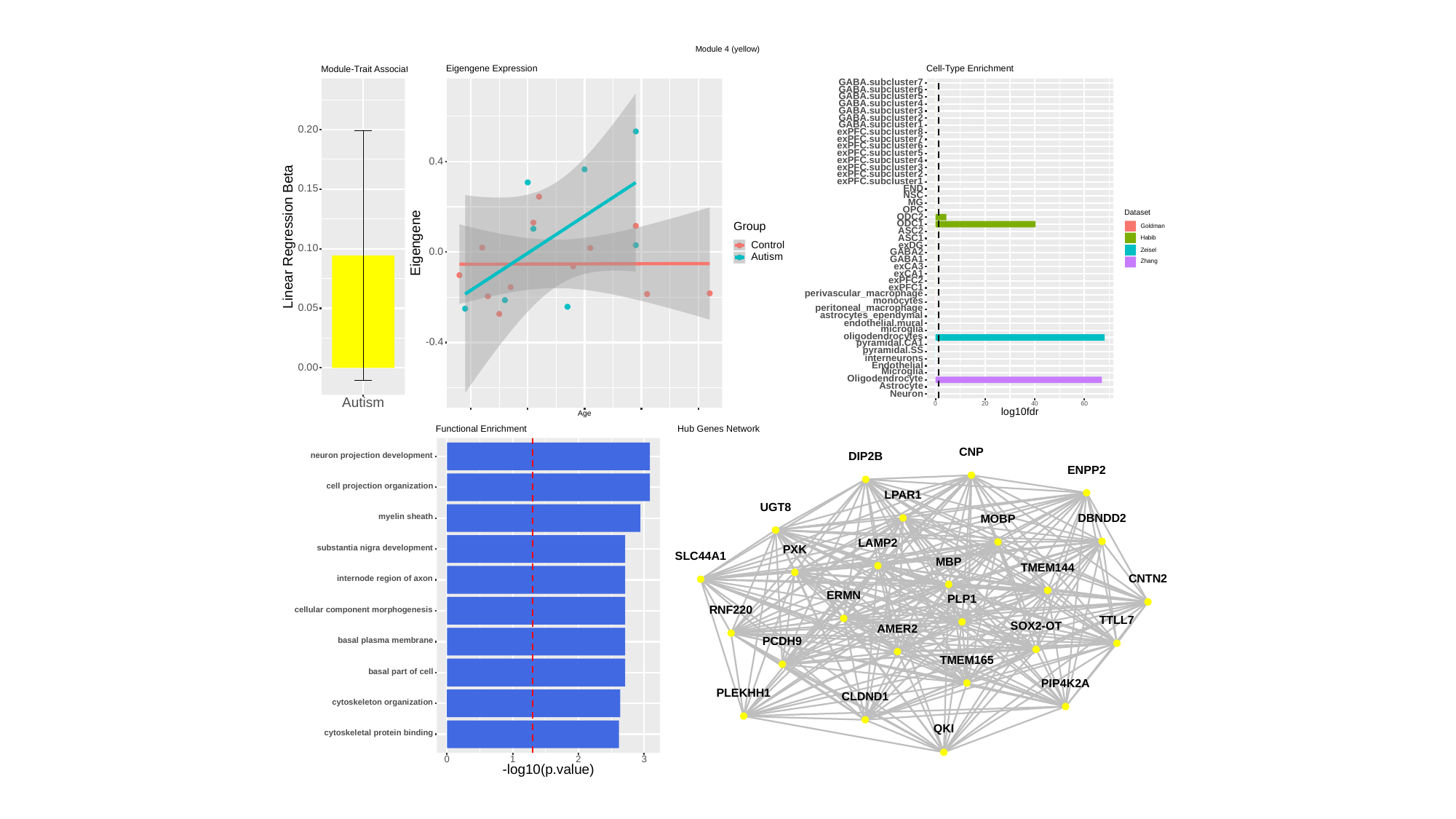

Module 4 (yellow)

Cell-Type Enrichment
Eigengene Expression
Module-Trait Association

GABA.subcluster7

GABA.subcluster6

GABA.subcluster5

GABA.subcluster4

GABA.subcluster3

GABA.subcluster2

GABA.subcluster1

0.20
exPFC.subcluster8

exPFC.subcluster7

exPFC.subcluster6

exPFC.subcluster5

exPFC.subcluster4

0.4

exPFC.subcluster3

exPFC.subcluster2

exPFC.subcluster1

0.15
END

NSC

MG

OPC

Dataset

ODC2

ODC1

Group

Goldman

ASC2

Linear Regression Beta

ASC1

Habib
Eigengene

Control
exDG

0.10

Zeisel
0.0

GABA2

Autism

GABA1

Zhang

exCA3

exCA1

exPFC2

exPFC1

perivascular_macrophage

monocytes

peritoneal_macrophage

0.05

astrocytes_ependymal

endothelial.mural

microglia

oligodendrocytes

-0.4
pyramidal.CA1

pyramidal.SS

interneurons

Endothelial

0.00

Microglia

Oligodendrocyte

Astrocyte

Neuron

Autism

0
20
40
60
log10fdr

Age

Hub Genes Network
Functional Enrichment

CNP
neuron projection development
DIP2B

ENPP2

cell projection organization

LPAR1

UGT8

myelin sheath

DBNDD2
MOBP

LAMP2

substantia nigra development
PXK

SLC44A1
MBP

TMEM144

CNTN2
internode region of axon

ERMN
PLP1

cellular component morphogenesis
RNF220

TTLL7

SOX2-OT
AMER2

basal plasma membrane
PCDH9

TMEM165

basal part of cell

PIP4K2A

PLEKHH1
CLDND1
cytoskeleton organization

QKI
cytoskeletal protein binding

0
3
1
2
-log10(p.value)